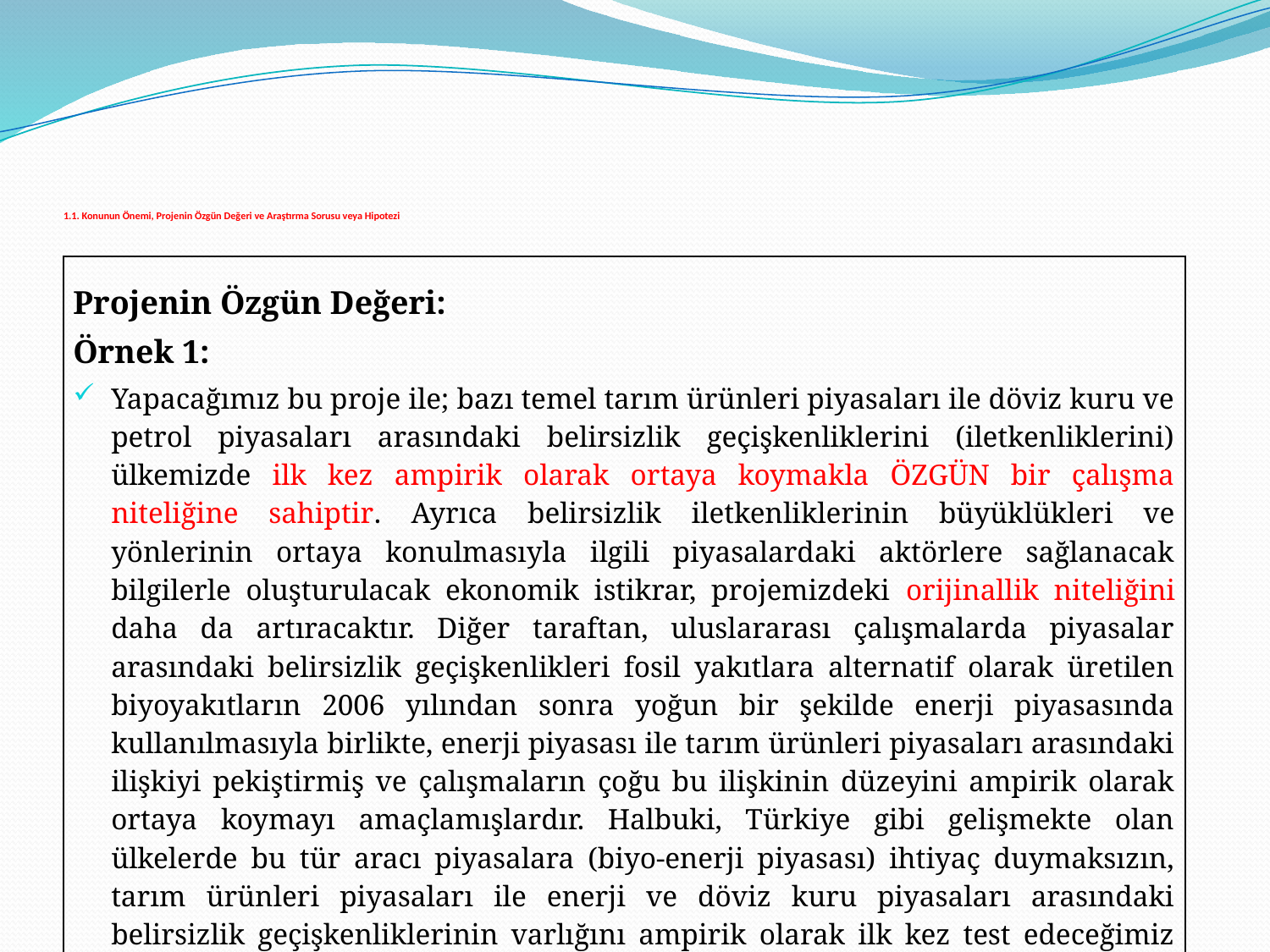

# 1.1. Konunun Önemi, Projenin Özgün Değeri ve Araştırma Sorusu veya Hipotezi
| Projenin Özgün Değeri: Örnek 1: Yapacağımız bu proje ile; bazı temel tarım ürünleri piyasaları ile döviz kuru ve petrol piyasaları arasındaki belirsizlik geçişkenliklerini (iletkenliklerini) ülkemizde ilk kez ampirik olarak ortaya koymakla ÖZGÜN bir çalışma niteliğine sahiptir. Ayrıca belirsizlik iletkenliklerinin büyüklükleri ve yönlerinin ortaya konulmasıyla ilgili piyasalardaki aktörlere sağlanacak bilgilerle oluşturulacak ekonomik istikrar, projemizdeki orijinallik niteliğini daha da artıracaktır. Diğer taraftan, uluslararası çalışmalarda piyasalar arasındaki belirsizlik geçişkenlikleri fosil yakıtlara alternatif olarak üretilen biyoyakıtların 2006 yılından sonra yoğun bir şekilde enerji piyasasında kullanılmasıyla birlikte, enerji piyasası ile tarım ürünleri piyasaları arasındaki ilişkiyi pekiştirmiş ve çalışmaların çoğu bu ilişkinin düzeyini ampirik olarak ortaya koymayı amaçlamışlardır. Halbuki, Türkiye gibi gelişmekte olan ülkelerde bu tür aracı piyasalara (biyo-enerji piyasası) ihtiyaç duymaksızın, tarım ürünleri piyasaları ile enerji ve döviz kuru piyasaları arasındaki belirsizlik geçişkenliklerinin varlığını ampirik olarak ilk kez test edeceğimiz için çalışmamız ÖZGÜN bir niteliktedir. |
| --- |